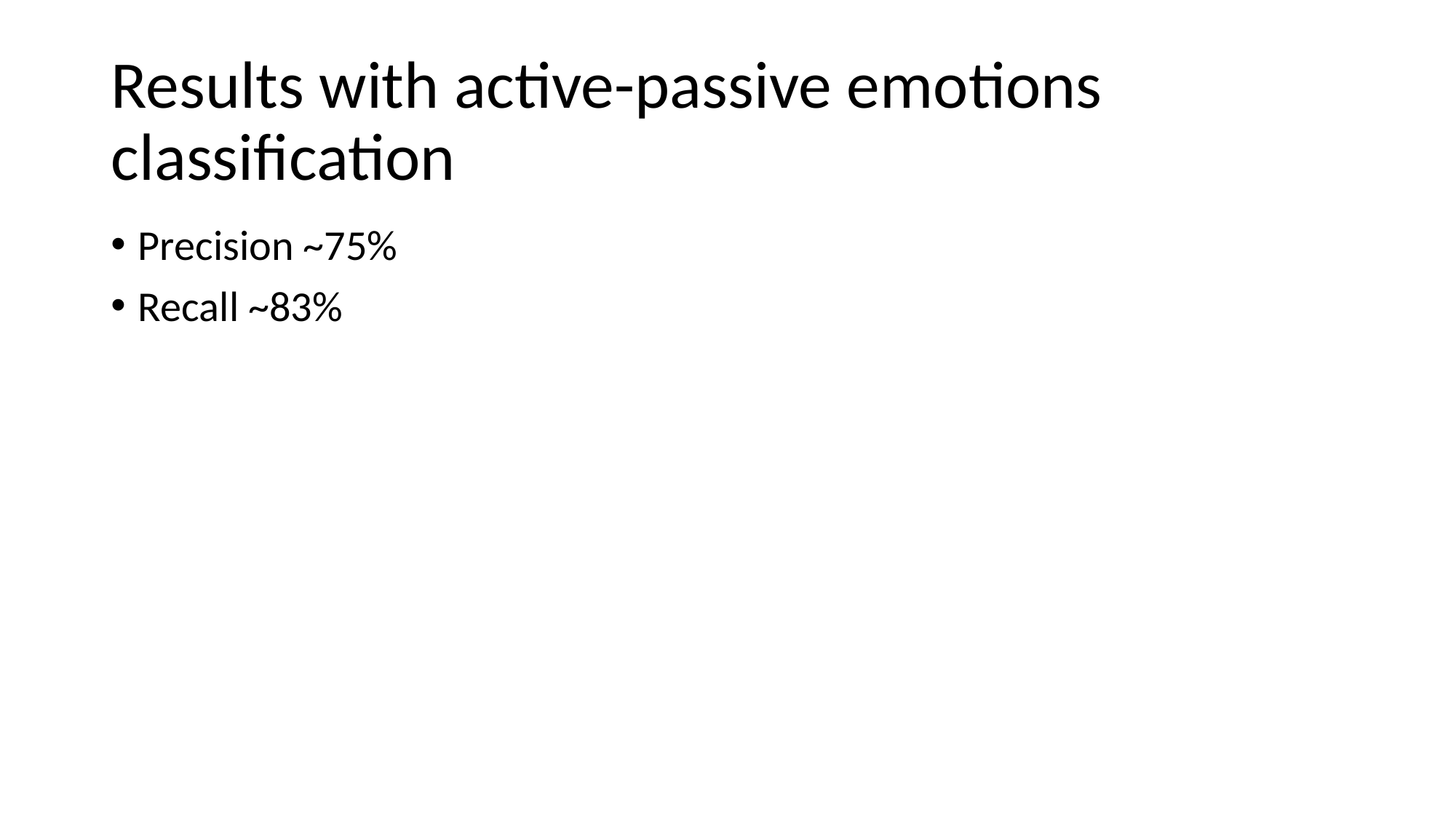

# Results with active-passive emotions classification
Precision ~75%
Recall ~83%